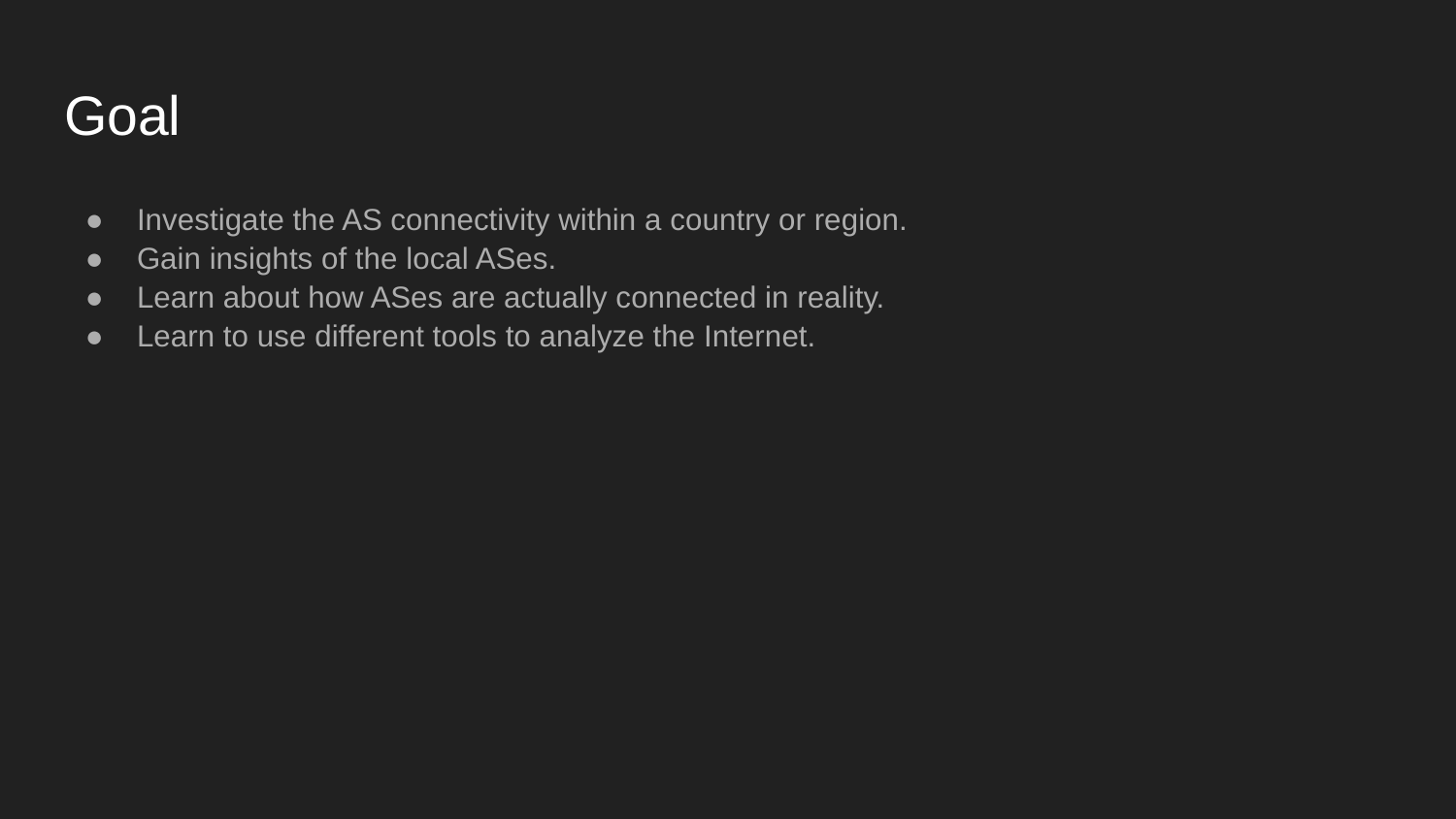

# Goal
Investigate the AS connectivity within a country or region.
Gain insights of the local ASes.
Learn about how ASes are actually connected in reality.
Learn to use different tools to analyze the Internet.